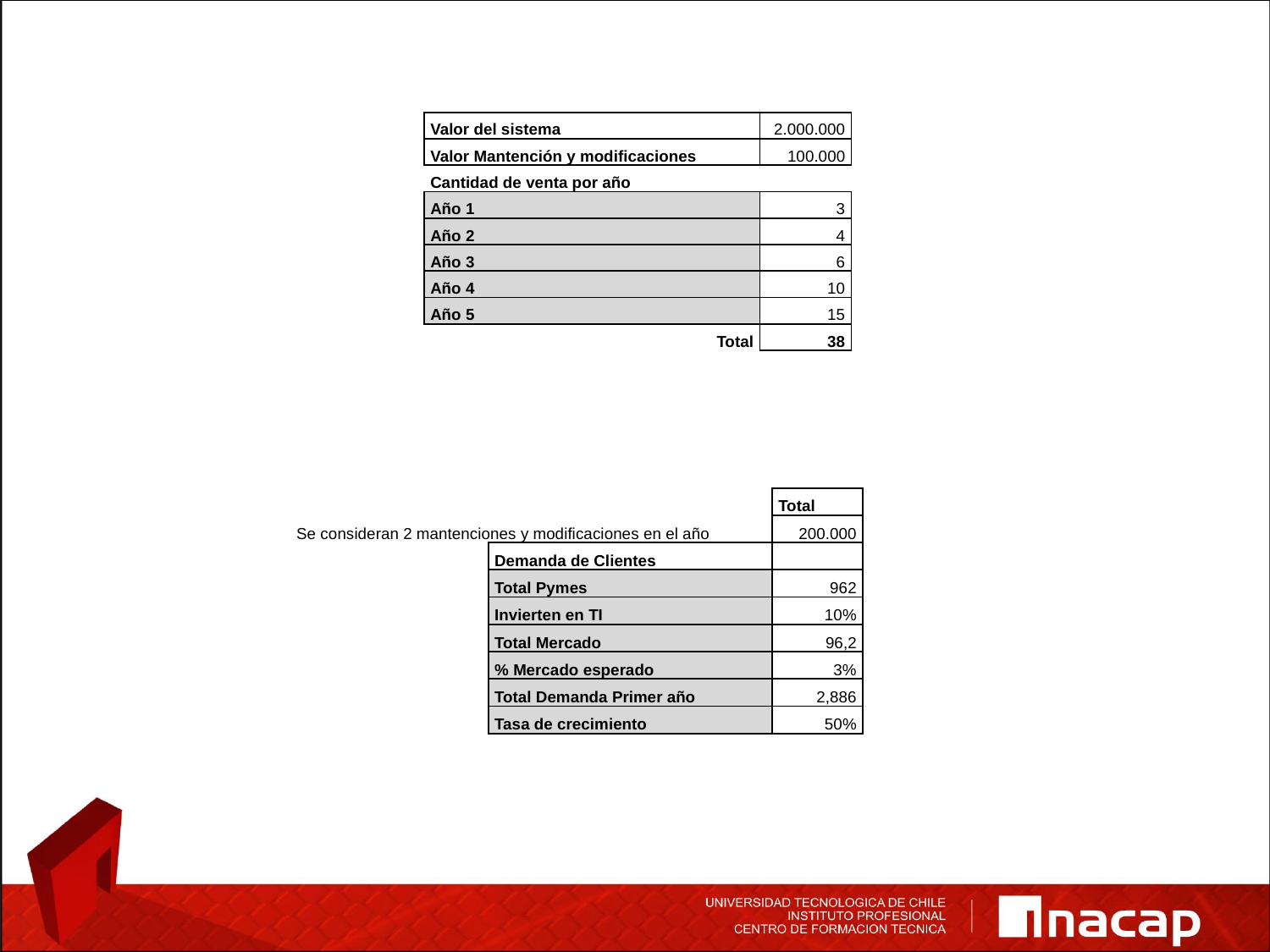

|  |  |  |  |  |
| --- | --- | --- | --- | --- |
| Valor del sistema |  |  | 2.000.000 |  |
| Valor Mantención y modificaciones |  |  | 100.000 |  |
| Cantidad de venta por año |  |  |  |  |
| Año 1 |  |  | 3 |  |
| Año 2 |  |  | 4 |  |
| Año 3 |  |  | 6 |  |
| Año 4 |  |  | 10 |  |
| Año 5 |  |  | 15 |  |
| Total |  |  | 38 |  |
|  |  |  |  |  |  |
| --- | --- | --- | --- | --- | --- |
|  |  |  |  | Total |  |
| Se consideran 2 mantenciones y modificaciones en el año |  |  |  | 200.000 |  |
|  | Demanda de Clientes |  |  |  |  |
|  | Total Pymes |  |  | 962 |  |
|  | Invierten en TI |  |  | 10% |  |
|  | Total Mercado |  |  | 96,2 |  |
|  | % Mercado esperado |  |  | 3% |  |
|  | Total Demanda Primer año |  |  | 2,886 |  |
|  | Tasa de crecimiento |  |  | 50% |  |